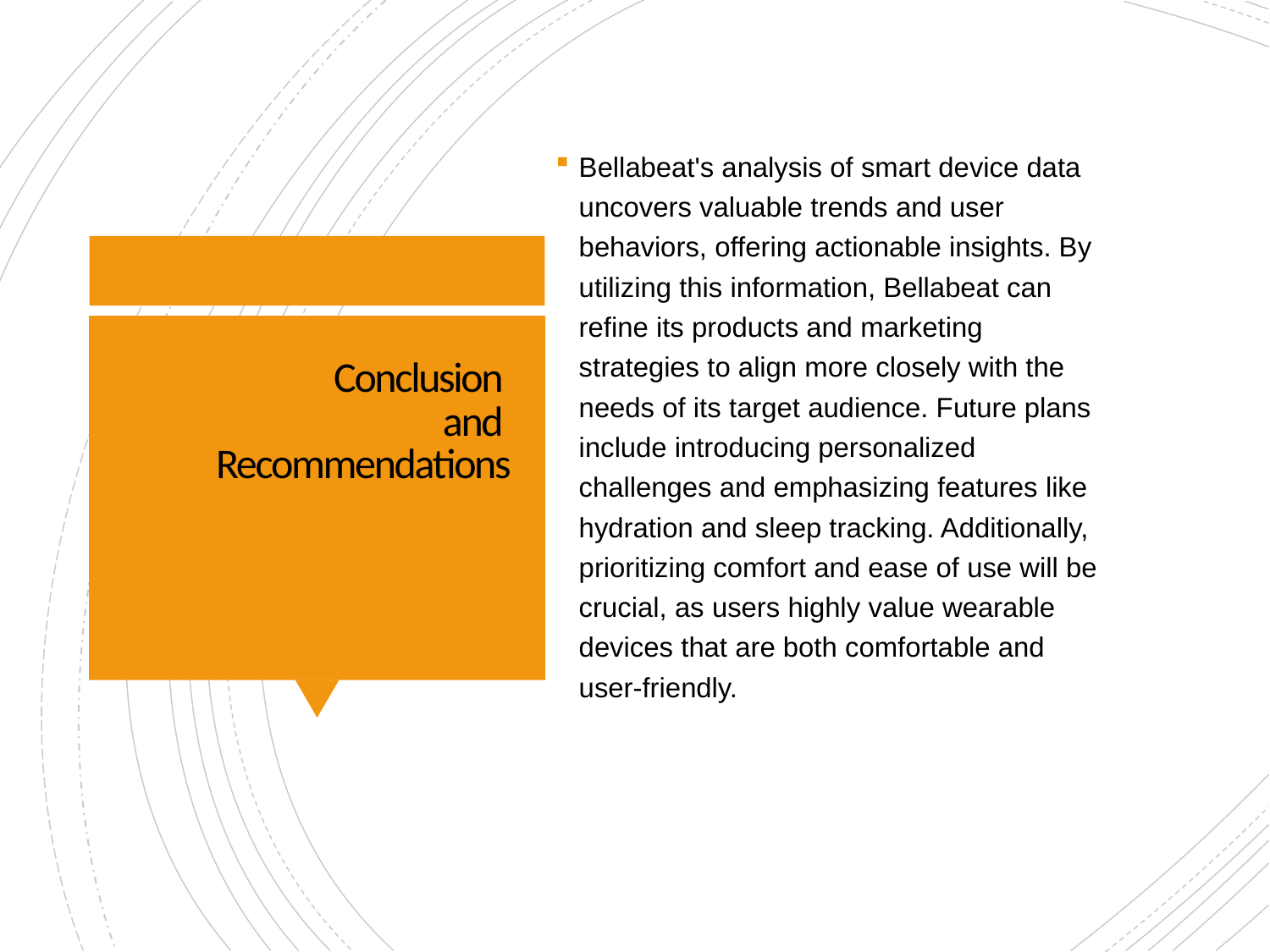

# Conclusion and Recommendations
Bellabeat's analysis of smart device data uncovers valuable trends and user behaviors, offering actionable insights. By utilizing this information, Bellabeat can refine its products and marketing strategies to align more closely with the needs of its target audience. Future plans include introducing personalized challenges and emphasizing features like hydration and sleep tracking. Additionally, prioritizing comfort and ease of use will be crucial, as users highly value wearable devices that are both comfortable and user-friendly.